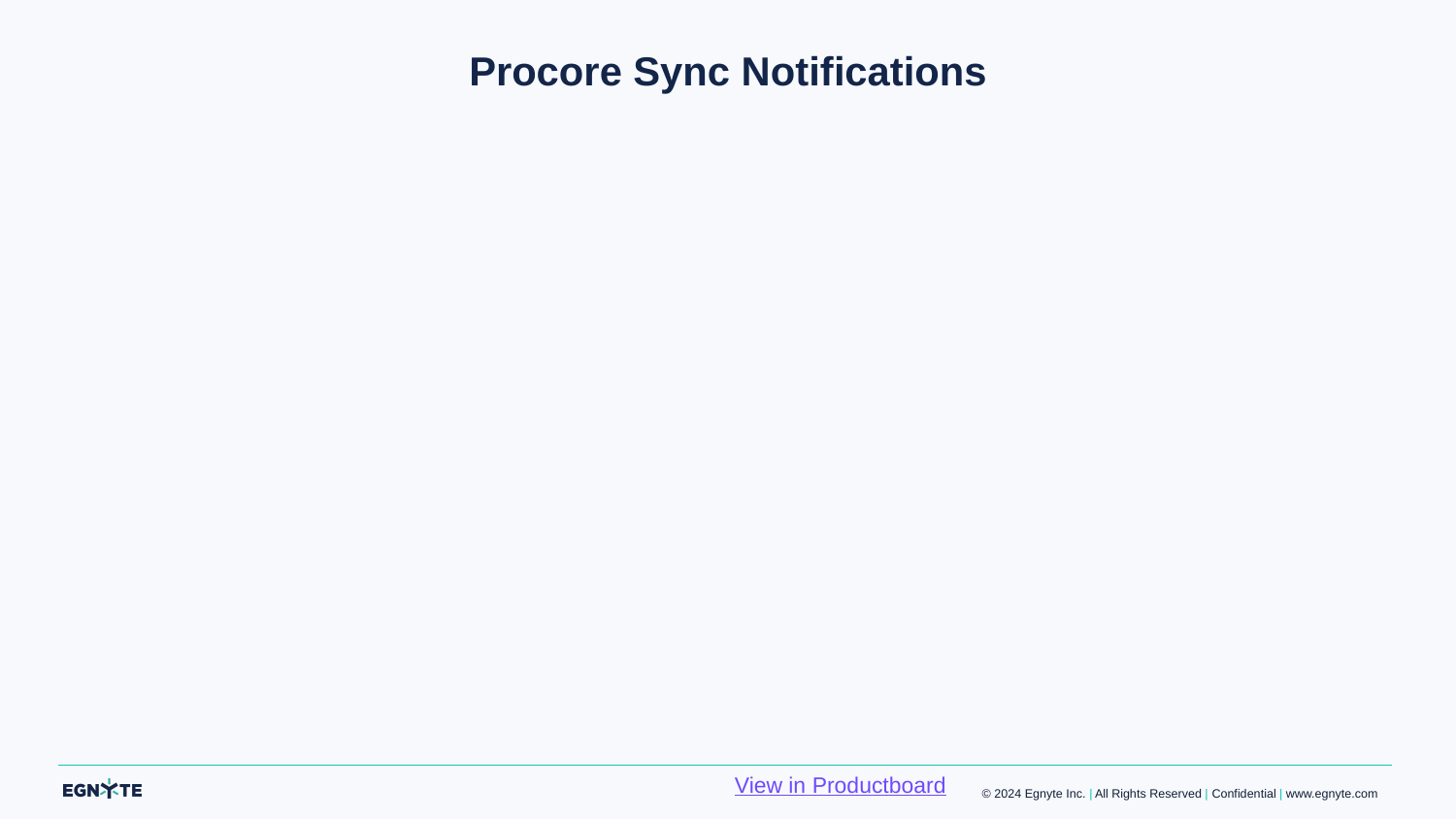

# Procore Sync Notifications

View in Productboard